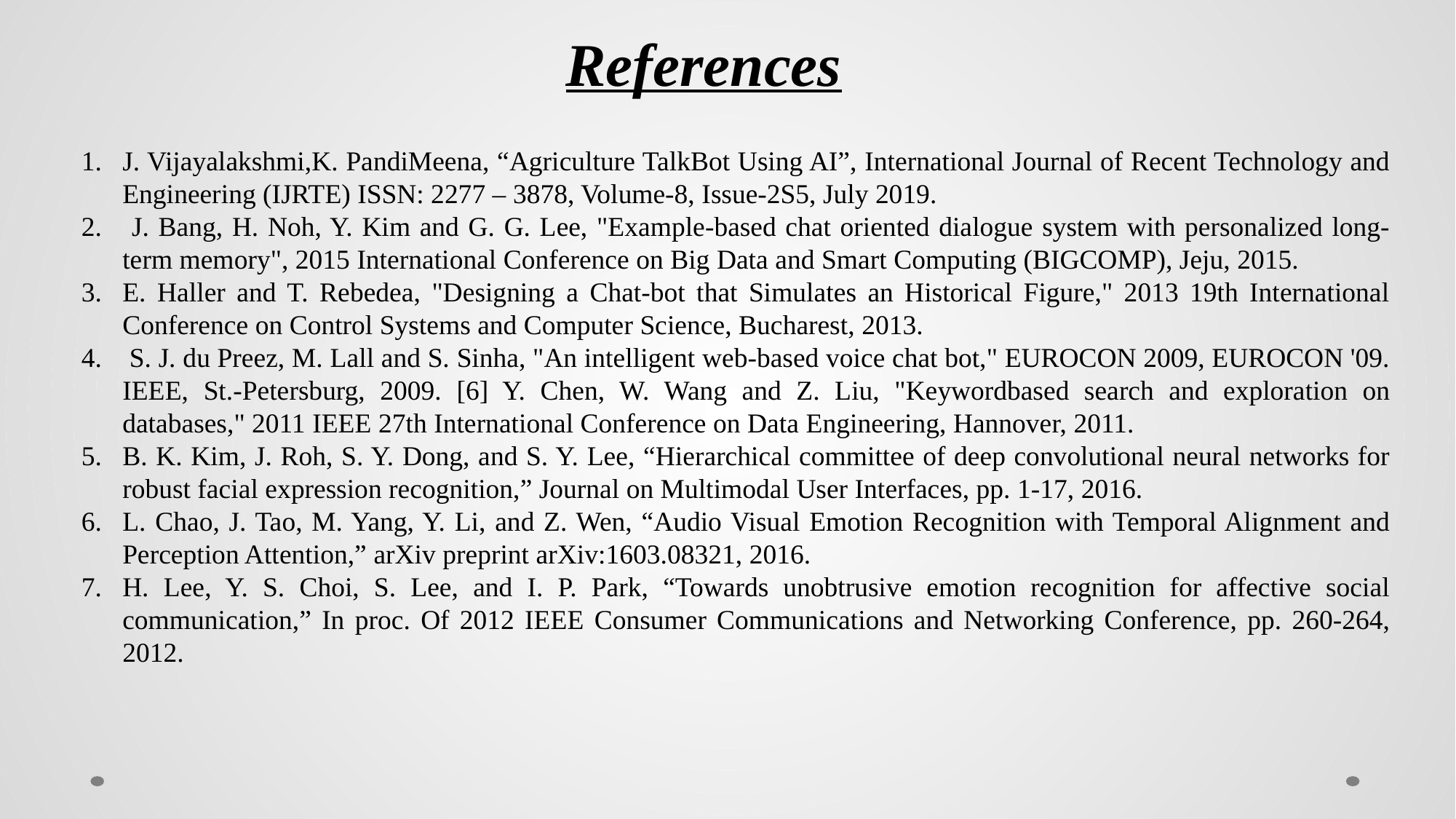

References
J. Vijayalakshmi,K. PandiMeena, “Agriculture TalkBot Using AI”, International Journal of Recent Technology and Engineering (IJRTE) ISSN: 2277 – 3878, Volume-8, Issue-2S5, July 2019.
 J. Bang, H. Noh, Y. Kim and G. G. Lee, "Example-based chat oriented dialogue system with personalized long-term memory", 2015 International Conference on Big Data and Smart Computing (BIGCOMP), Jeju, 2015.
E. Haller and T. Rebedea, "Designing a Chat-bot that Simulates an Historical Figure," 2013 19th International Conference on Control Systems and Computer Science, Bucharest, 2013.
 S. J. du Preez, M. Lall and S. Sinha, "An intelligent web-based voice chat bot," EUROCON 2009, EUROCON '09. IEEE, St.-Petersburg, 2009. [6] Y. Chen, W. Wang and Z. Liu, "Keywordbased search and exploration on databases," 2011 IEEE 27th International Conference on Data Engineering, Hannover, 2011.
B. K. Kim, J. Roh, S. Y. Dong, and S. Y. Lee, “Hierarchical committee of deep convolutional neural networks for robust facial expression recognition,” Journal on Multimodal User Interfaces, pp. 1-17, 2016.
L. Chao, J. Tao, M. Yang, Y. Li, and Z. Wen, “Audio Visual Emotion Recognition with Temporal Alignment and Perception Attention,” arXiv preprint arXiv:1603.08321, 2016.
H. Lee, Y. S. Choi, S. Lee, and I. P. Park, “Towards unobtrusive emotion recognition for affective social communication,” In proc. Of 2012 IEEE Consumer Communications and Networking Conference, pp. 260-264, 2012.